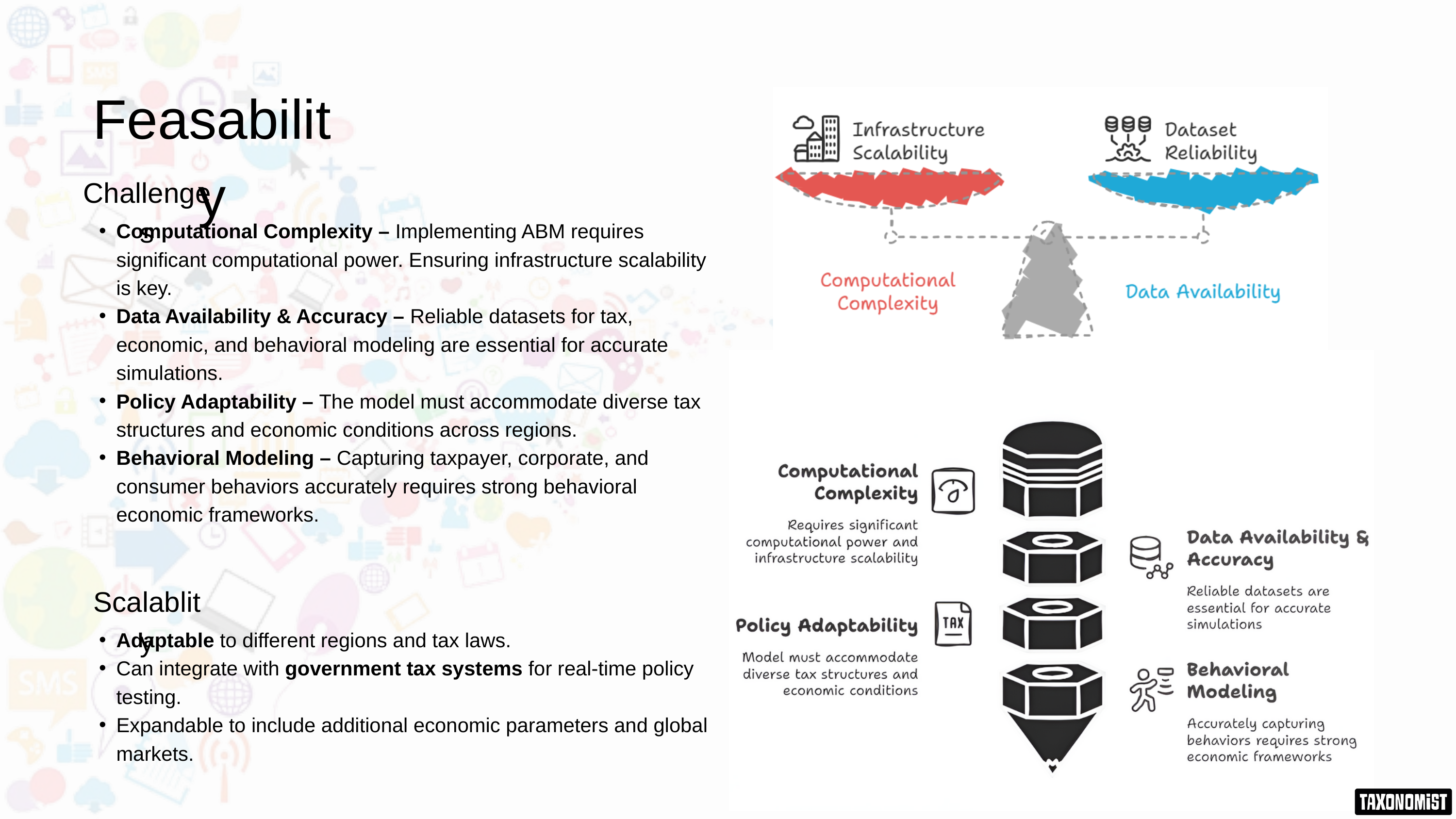

Feasability

Challenges
Computational Complexity – Implementing ABM requires significant computational power. Ensuring infrastructure scalability is key.
Data Availability & Accuracy – Reliable datasets for tax, economic, and behavioral modeling are essential for accurate simulations.
Policy Adaptability – The model must accommodate diverse tax structures and economic conditions across regions.
Behavioral Modeling – Capturing taxpayer, corporate, and consumer behaviors accurately requires strong behavioral economic frameworks.

Scalablity
Adaptable to different regions and tax laws.
Can integrate with government tax systems for real-time policy testing.
Expandable to include additional economic parameters and global markets.